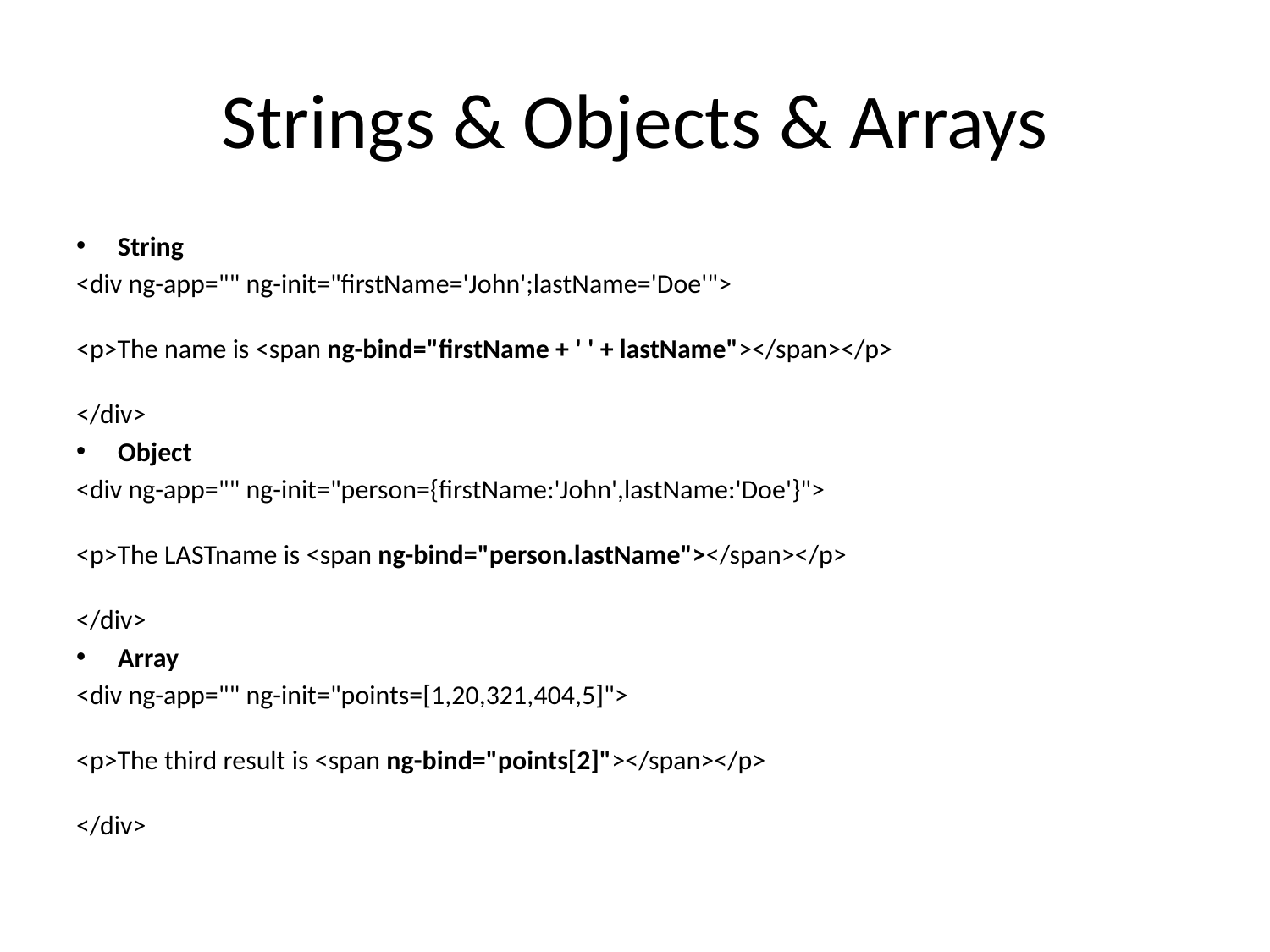

# Strings & Objects & Arrays
String
<div ng-app="" ng-init="firstName='John';lastName='Doe'">
<p>The name is <span ng-bind="firstName + ' ' + lastName"></span></p>
</div>
Object
<div ng-app="" ng-init="person={firstName:'John',lastName:'Doe'}">
<p>The LASTname is <span ng-bind="person.lastName"></span></p>
</div>
Array
<div ng-app="" ng-init="points=[1,20,321,404,5]">
<p>The third result is <span ng-bind="points[2]"></span></p>
</div>